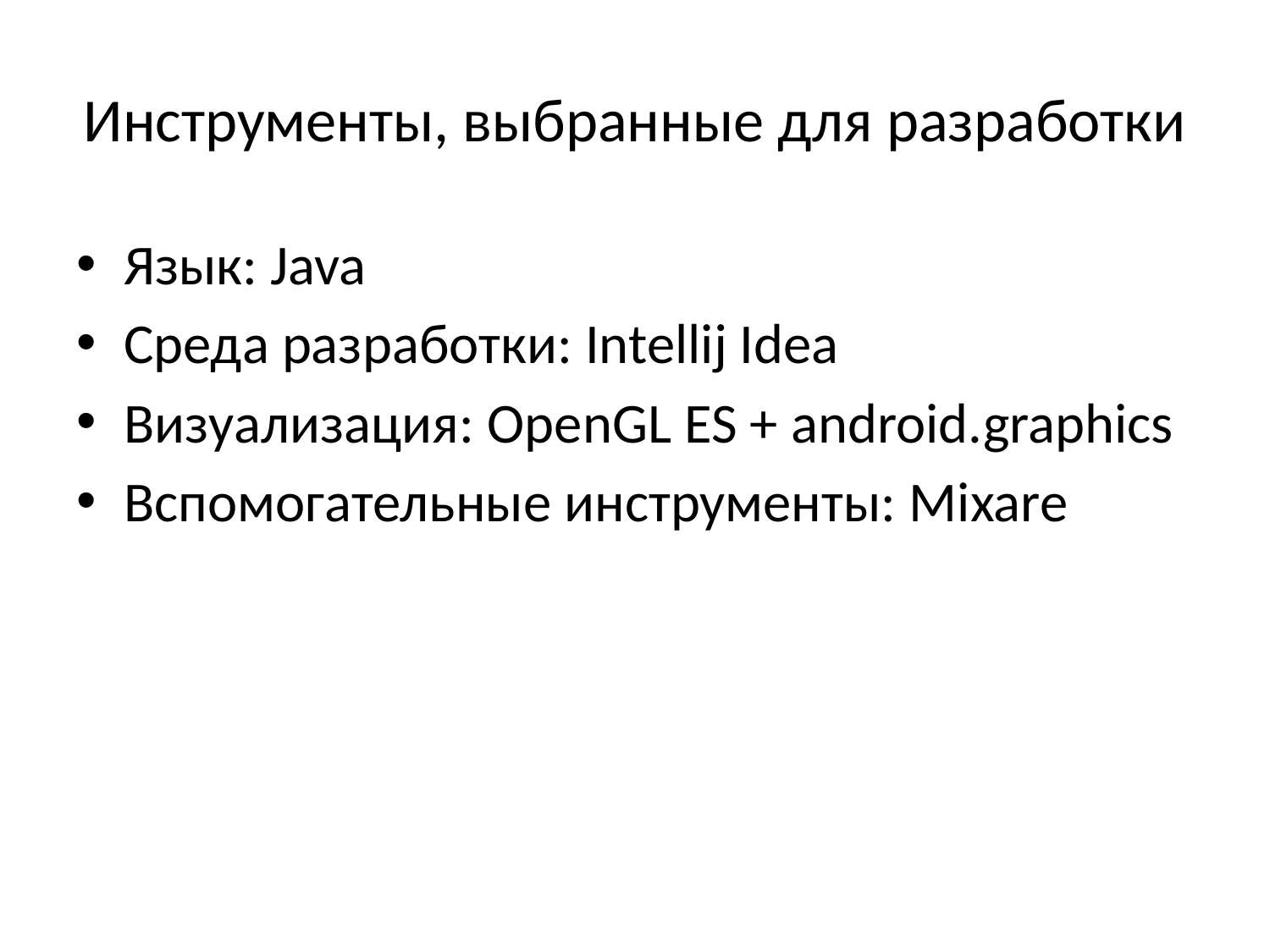

# Инструменты, выбранные для разработки
Язык: Java
Среда разработки: Intellij Idea
Визуализация: OpenGL ES + android.graphics
Вспомогательные инструменты: Mixare